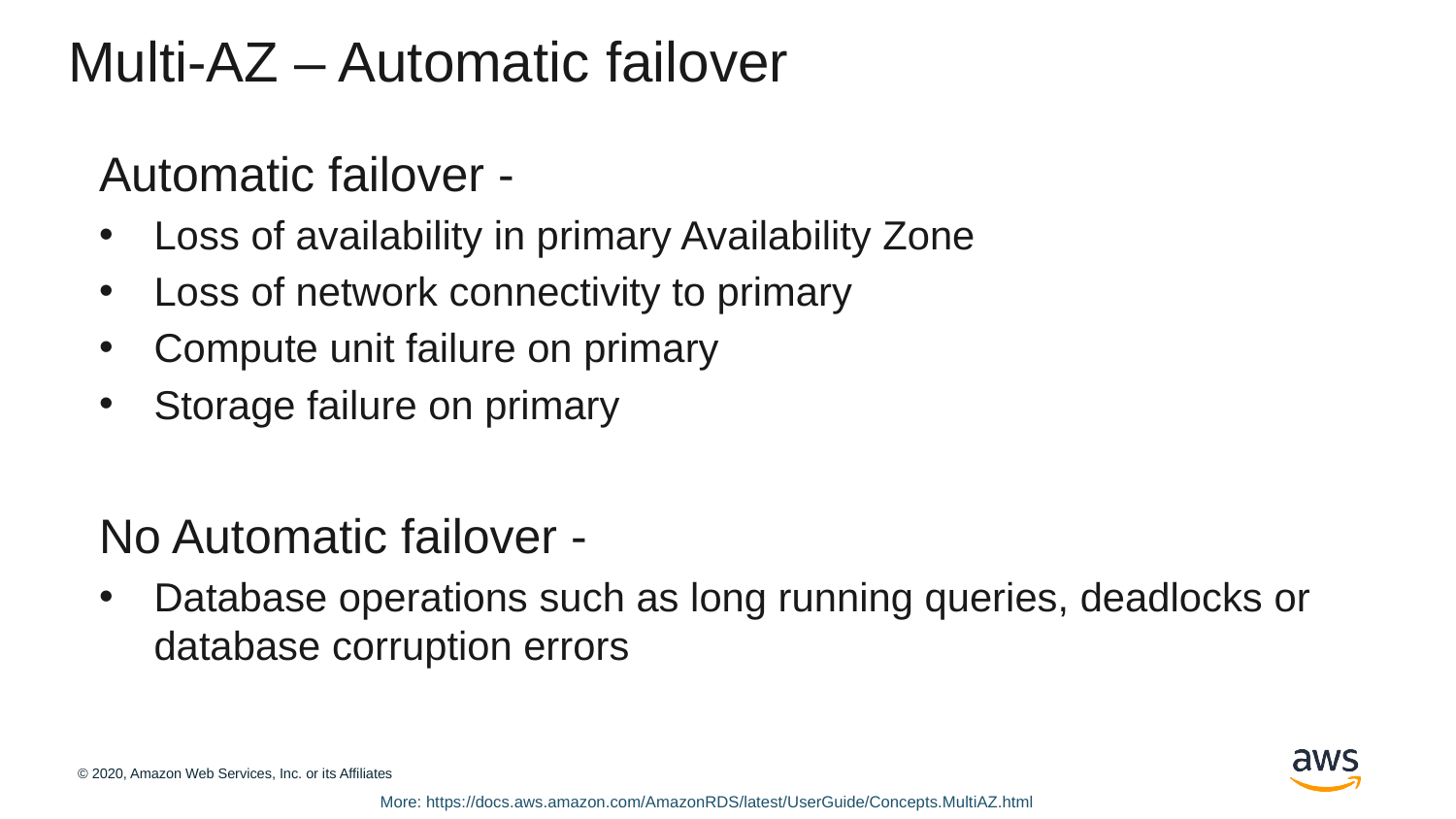

# Multi-AZ – Automatic failover
Automatic failover -
Loss of availability in primary Availability Zone
Loss of network connectivity to primary
Compute unit failure on primary
Storage failure on primary

No Automatic failover -
Database operations such as long running queries, deadlocks or database corruption errors
More: https://docs.aws.amazon.com/AmazonRDS/latest/UserGuide/Concepts.MultiAZ.html